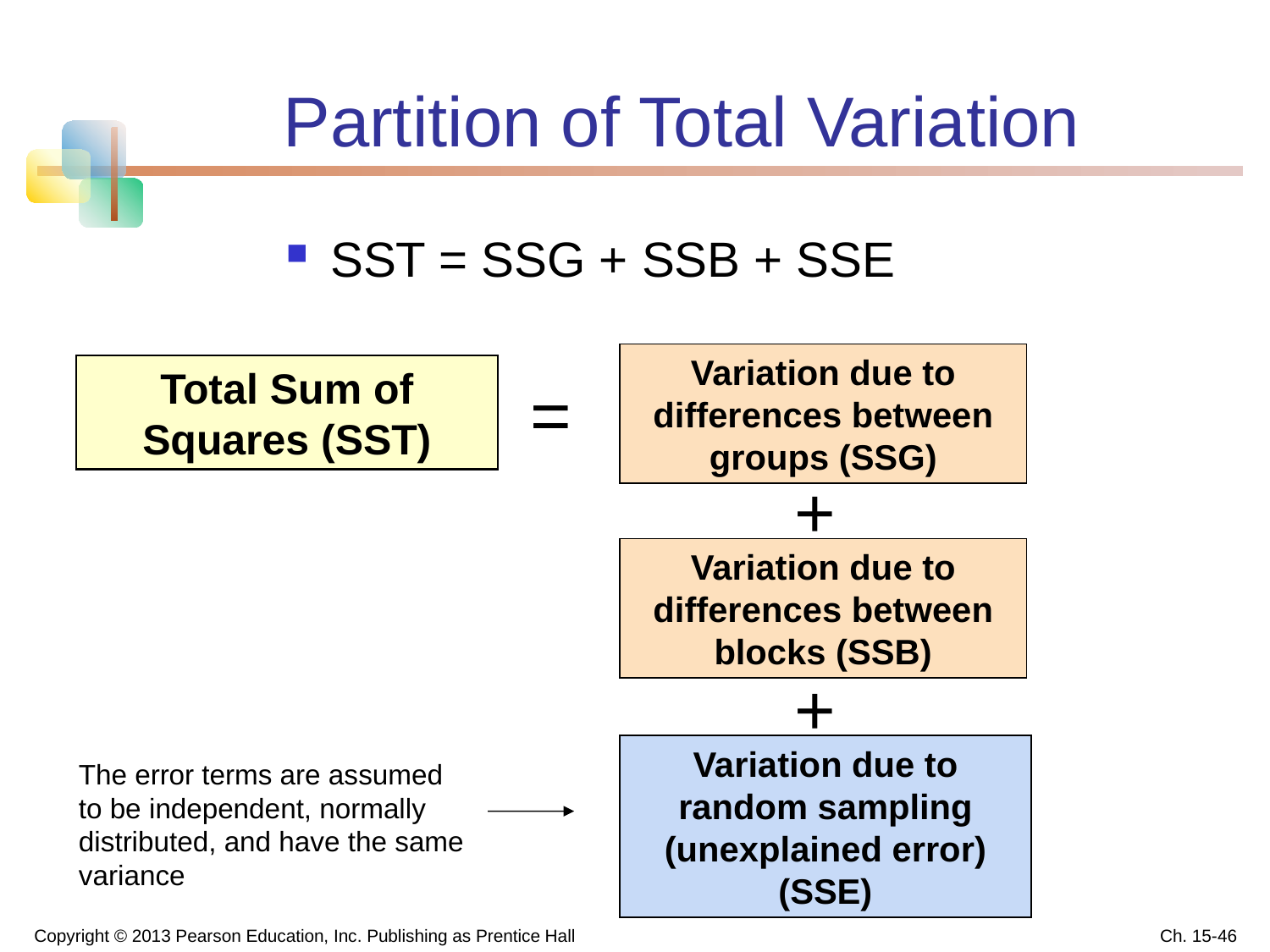

# Partition of Total Variation

SST = SSG + SSB + SSE
Variation due to differences between groups (SSG)
Total Sum of Squares (SST)
=
+
Variation due to differences between blocks (SSB)
+
Variation due to random sampling (unexplained error) (SSE)
The error terms are assumed to be independent, normally distributed, and have the same variance

Copyright © 2013 Pearson Education, Inc. Publishing as Prentice Hall
Ch. 15-46